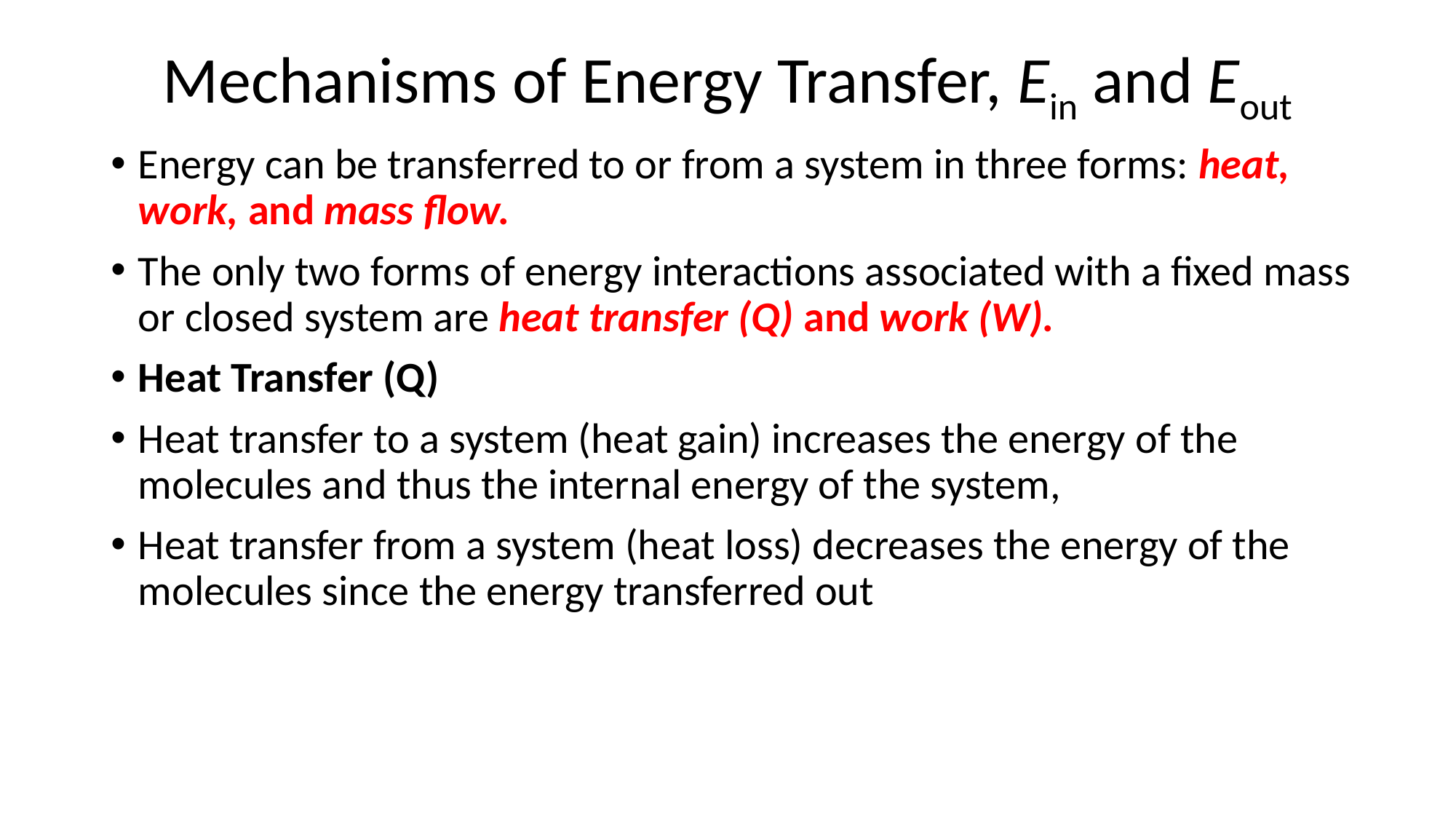

# Mechanisms of Energy Transfer, Ein and Eout
Energy can be transferred to or from a system in three forms: heat, work, and mass flow.
The only two forms of energy interactions associated with a fixed mass or closed system are heat transfer (Q) and work (W).
Heat Transfer (Q)
Heat transfer to a system (heat gain) increases the energy of the molecules and thus the internal energy of the system,
Heat transfer from a system (heat loss) decreases the energy of the molecules since the energy transferred out